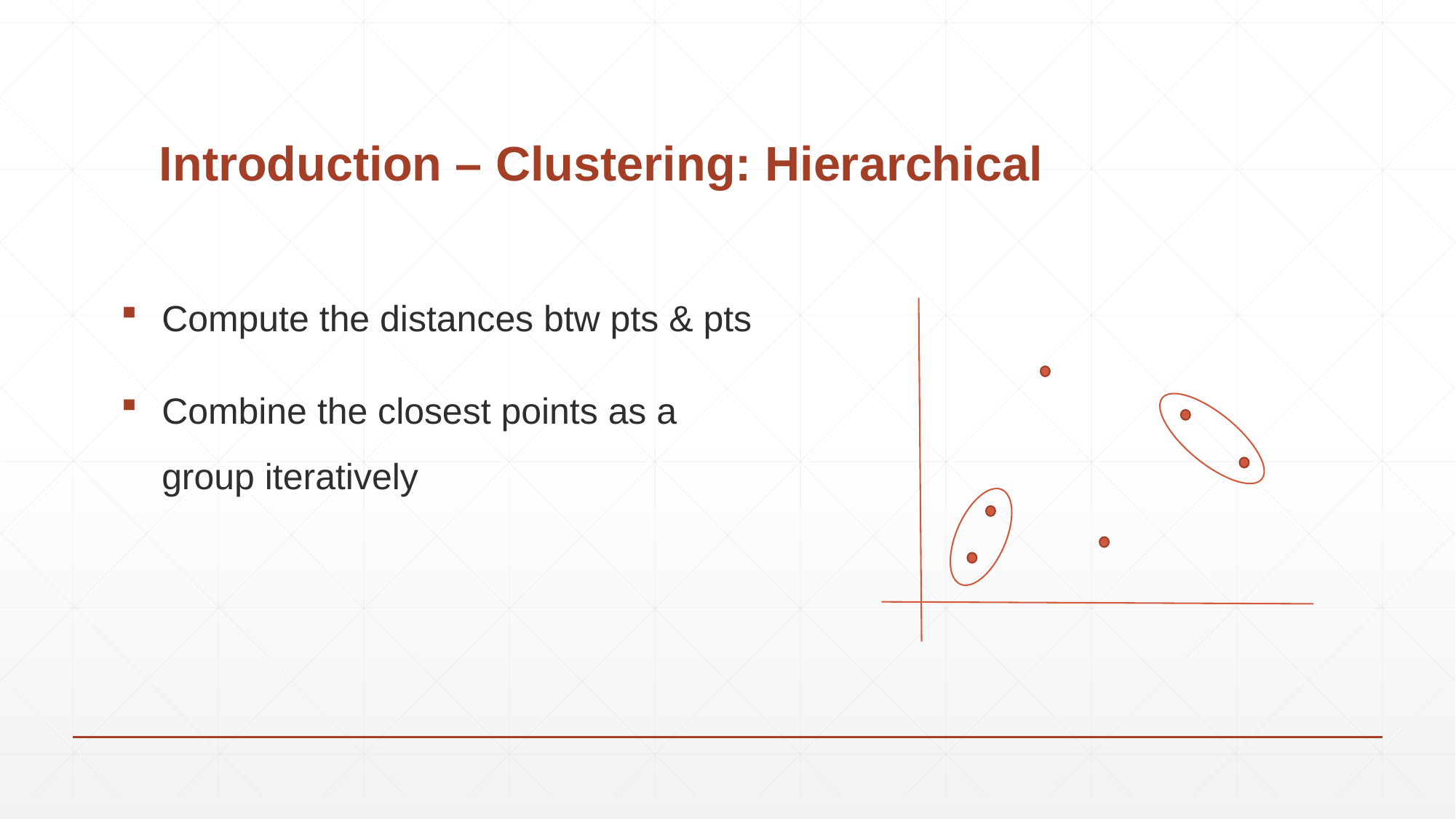

# Introduction – Clustering: Hierarchical
Compute the distances btw pts & pts
Combine the closest points as a group iteratively